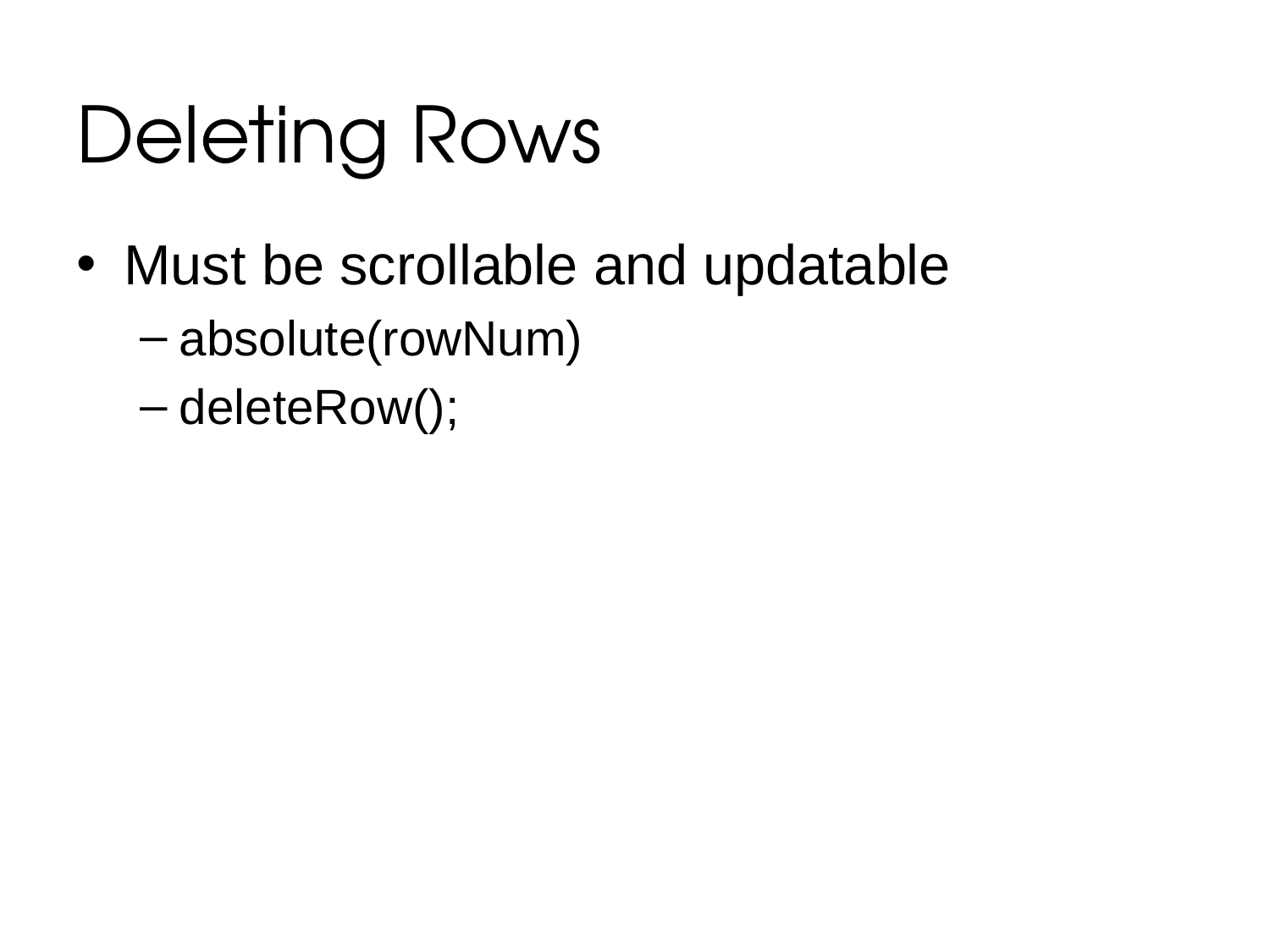

# Deleting Rows
Must be scrollable and updatable
absolute(rowNum)
deleteRow();